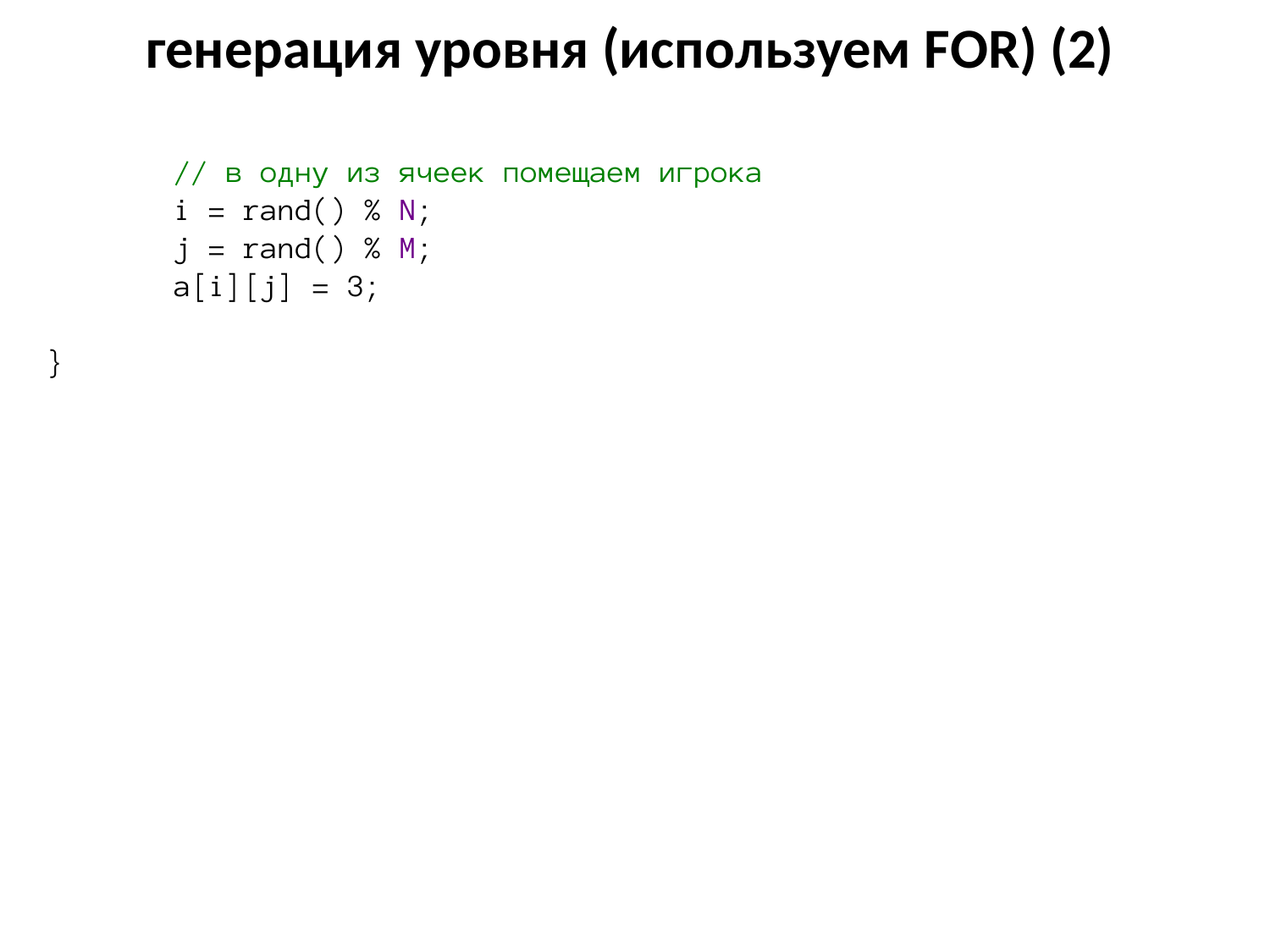

# генерация уровня (используем FOR) (2)

	// в одну из ячеек помещаем игрока
	i = rand() % N;
	j = rand() % M;
	a[i][j] = 3;

}